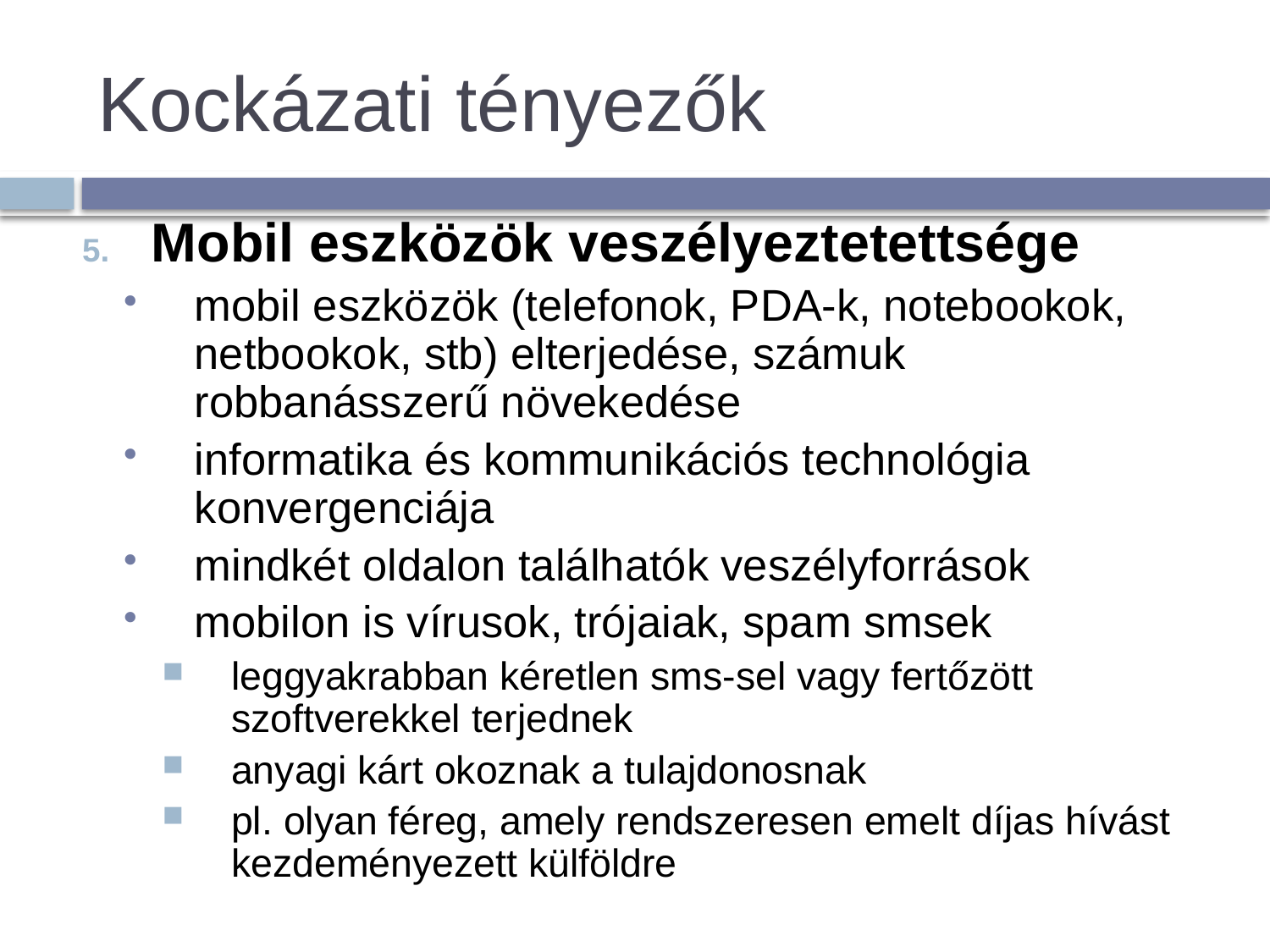

# Kockázati tényezők
Mobil eszközök veszélyeztetettsége
mobil eszközök (telefonok, PDA-k, notebookok, netbookok, stb) elterjedése, számuk robbanásszerű növekedése
informatika és kommunikációs technológia konvergenciája
mindkét oldalon találhatók veszélyforrások
mobilon is vírusok, trójaiak, spam smsek
leggyakrabban kéretlen sms-sel vagy fertőzött szoftverekkel terjednek
anyagi kárt okoznak a tulajdonosnak
pl. olyan féreg, amely rendszeresen emelt díjas hívást kezdeményezett külföldre